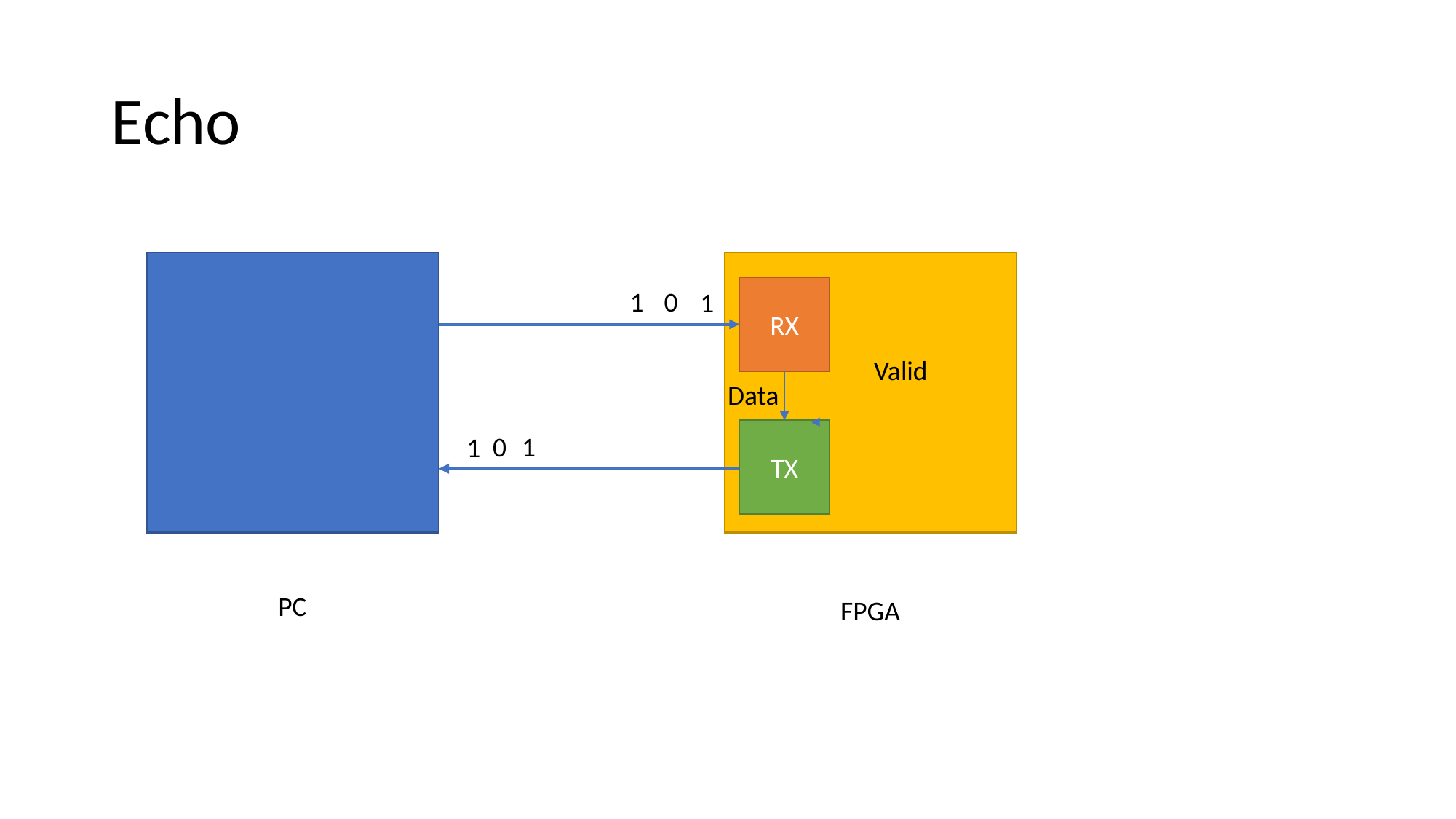

# Echo

RX
1
0
1
Valid
Data
TX
0
1
1
PC
FPGA